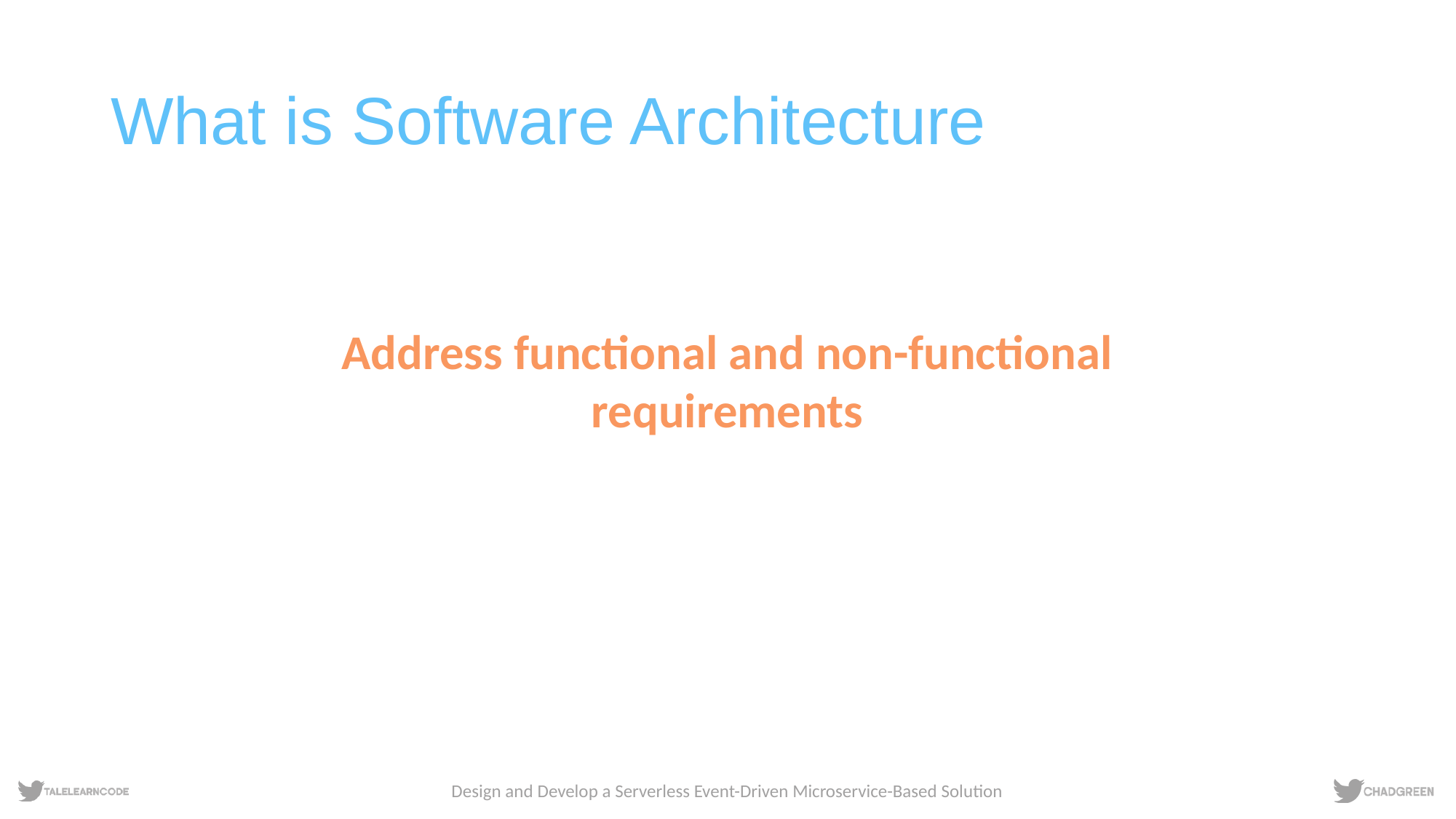

# What is Software Architecture
Address functional and non-functional requirements